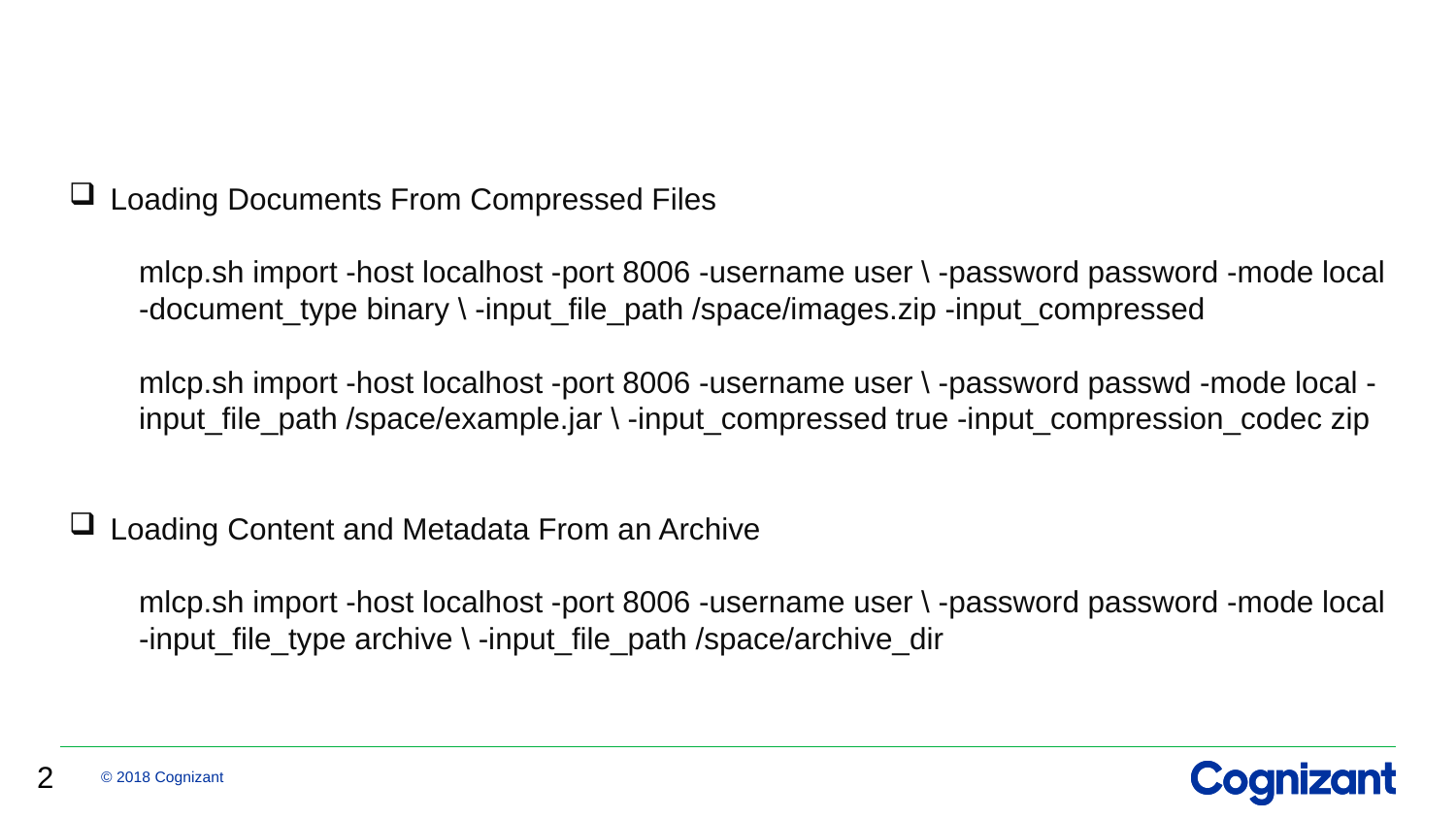

Loading Documents From Compressed Files

mlcp.sh import -host localhost -port 8006 -username user \ -password password -mode local -document_type binary \ -input_file_path /space/images.zip -input_compressed

mlcp.sh import -host localhost -port 8006 -username user \ -password passwd -mode local -input_file_path /space/example.jar \ -input_compressed true -input_compression_codec zip

  Loading Content and Metadata From an Archive

mlcp.sh import -host localhost -port 8006 -username user \ -password password -mode local -input_file_type archive \ -input_file_path /space/archive_dir

2